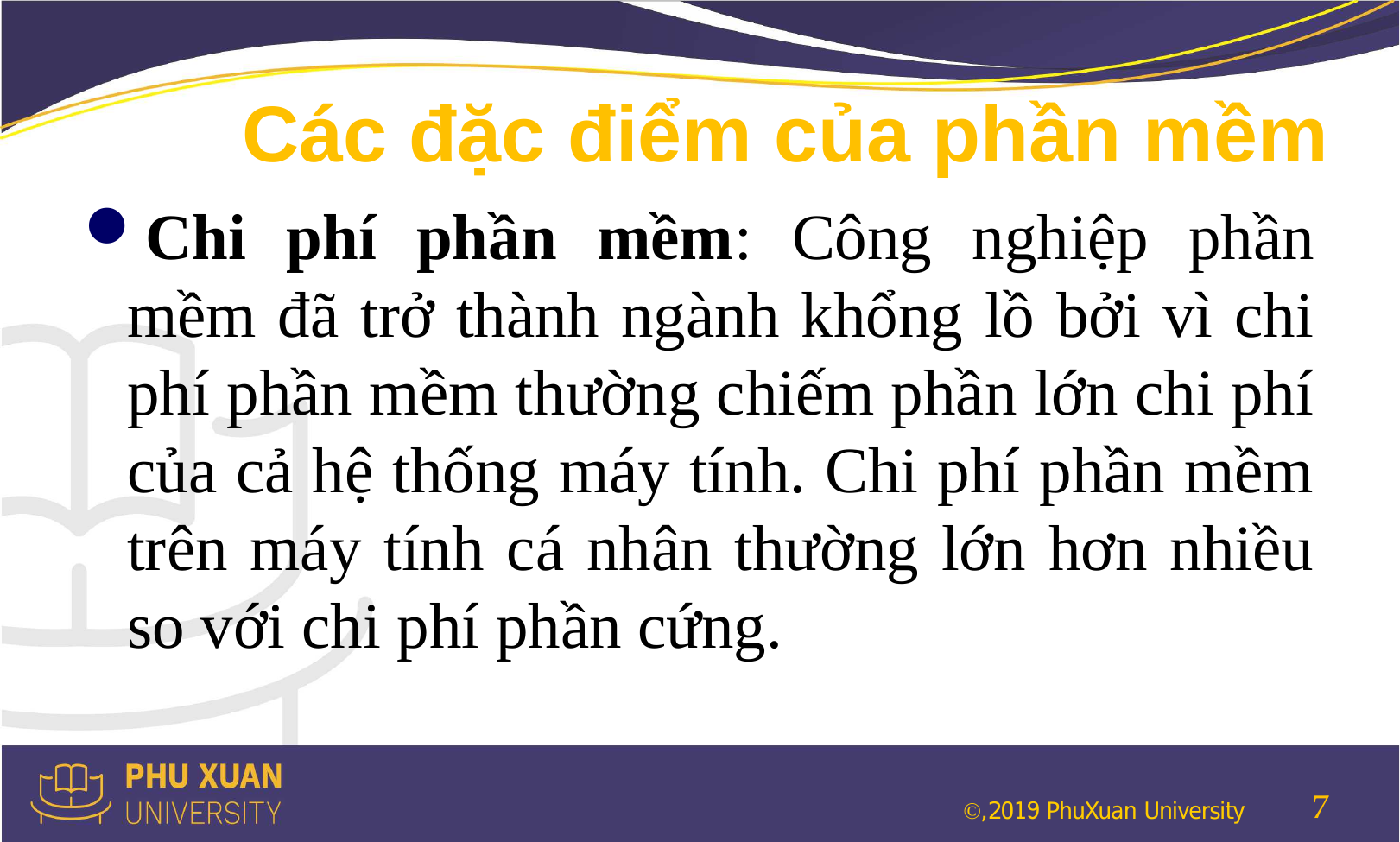

# Các đặc điểm của phần mềm
Chi phí phần mềm: Công nghiệp phần mềm đã trở thành ngành khổng lồ bởi vì chi phí phần mềm thường chiếm phần lớn chi phí của cả hệ thống máy tính. Chi phí phần mềm trên máy tính cá nhân thường lớn hơn nhiều so với chi phí phần cứng.
7